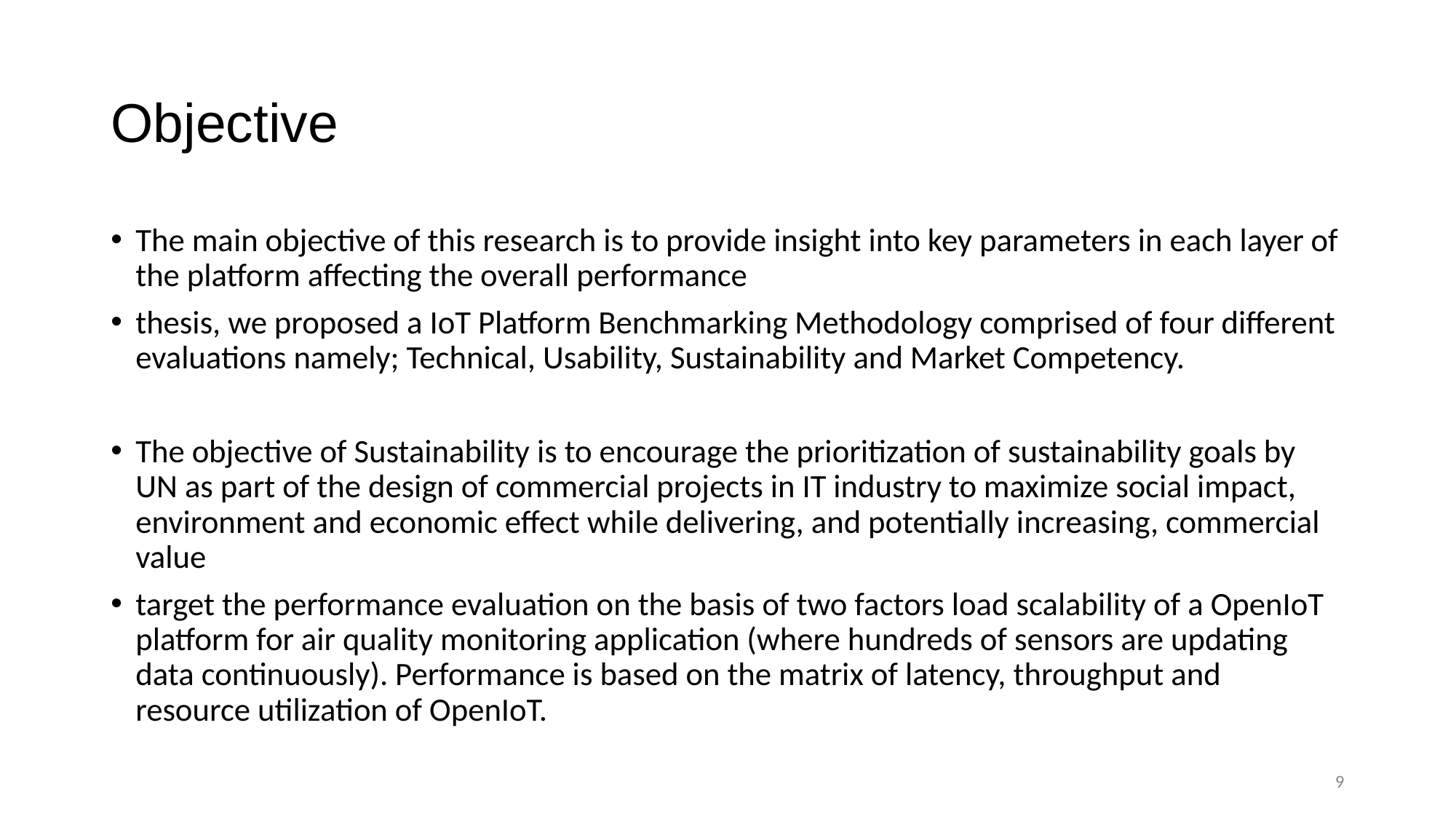

# Objective
The main objective of this research is to provide insight into key parameters in each layer of the platform affecting the overall performance
thesis, we proposed a IoT Platform Benchmarking Methodology comprised of four different evaluations namely; Technical, Usability, Sustainability and Market Competency.

The objective of Sustainability is to encourage the prioritization of sustainability goals by UN as part of the design of commercial projects in IT industry to maximize social impact, environment and economic effect while delivering, and potentially increasing, commercial value
target the performance evaluation on the basis of two factors load scalability of a OpenIoT platform for air quality monitoring application (where hundreds of sensors are updating data continuously). Performance is based on the matrix of latency, throughput and resource utilization of OpenIoT.
9